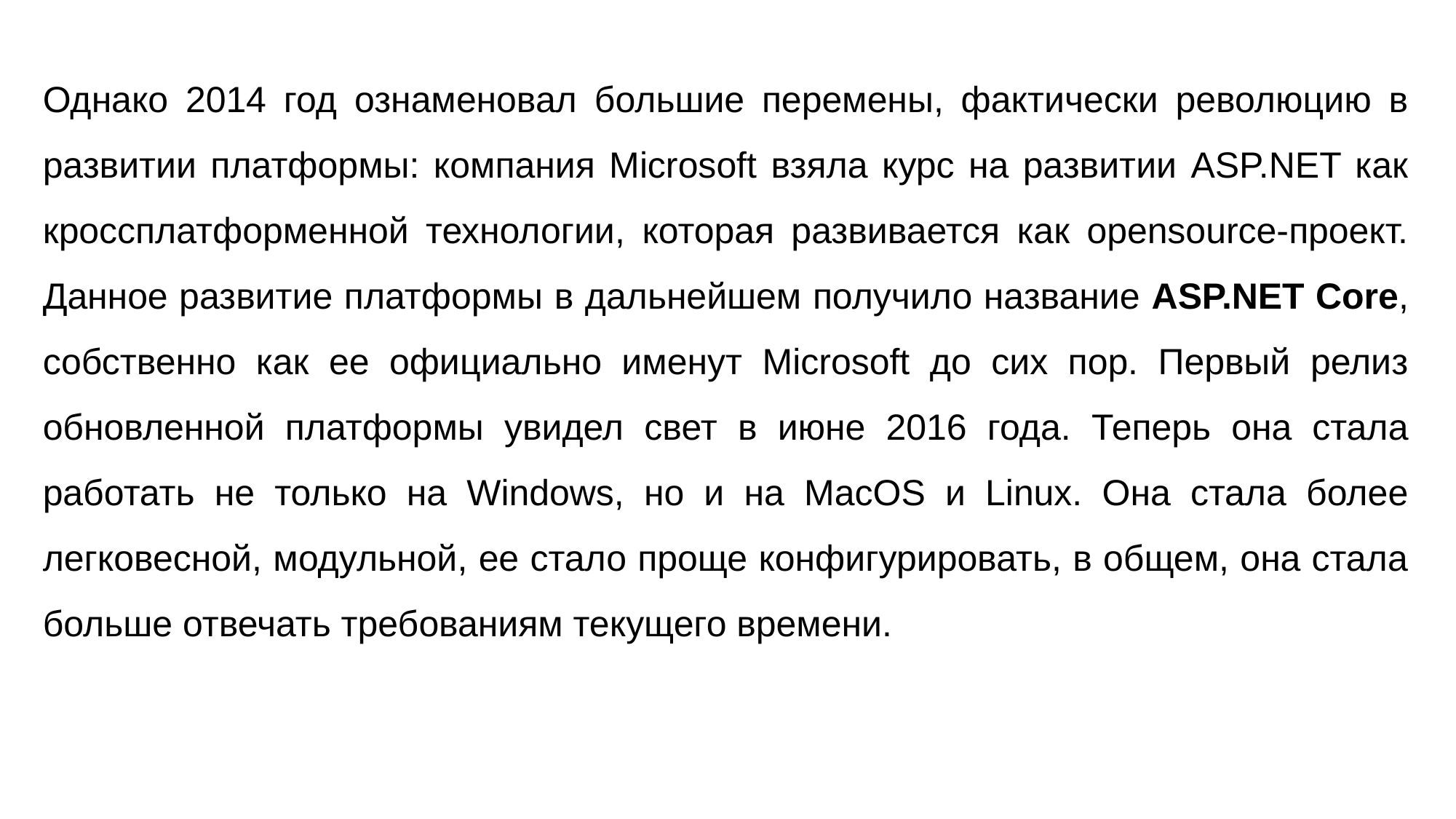

Однако 2014 год ознаменовал большие перемены, фактически революцию в развитии платформы: компания Microsoft взяла курс на развитии ASP.NET как кроссплатформенной технологии, которая развивается как opensource-проект. Данное развитие платформы в дальнейшем получило название ASP.NET Core, собственно как ее официально именут Microsoft до сих пор. Первый релиз обновленной платформы увидел свет в июне 2016 года. Теперь она стала работать не только на Windows, но и на MacOS и Linux. Она стала более легковесной, модульной, ее стало проще конфигурировать, в общем, она стала больше отвечать требованиям текущего времени.